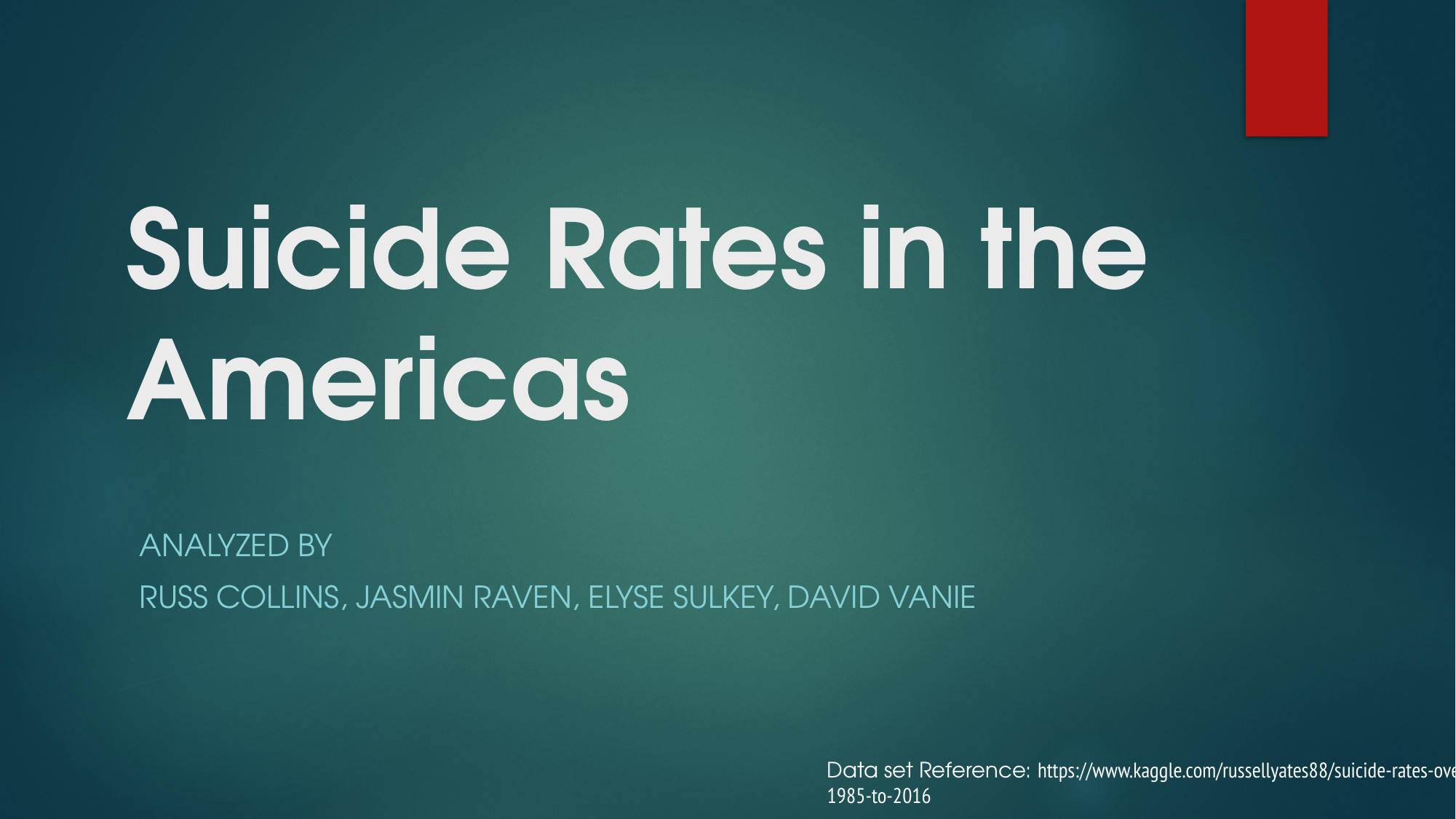

# Suicide Rates in the Americas
ANALYZED BY
RUSS COLLINS, JASMIN RAVEN, ELYSE SULKEY, DAVID VANIE
Data set Reference: https://www.kaggle.com/russellyates88/suicide-rates-overview-1985-to-2016